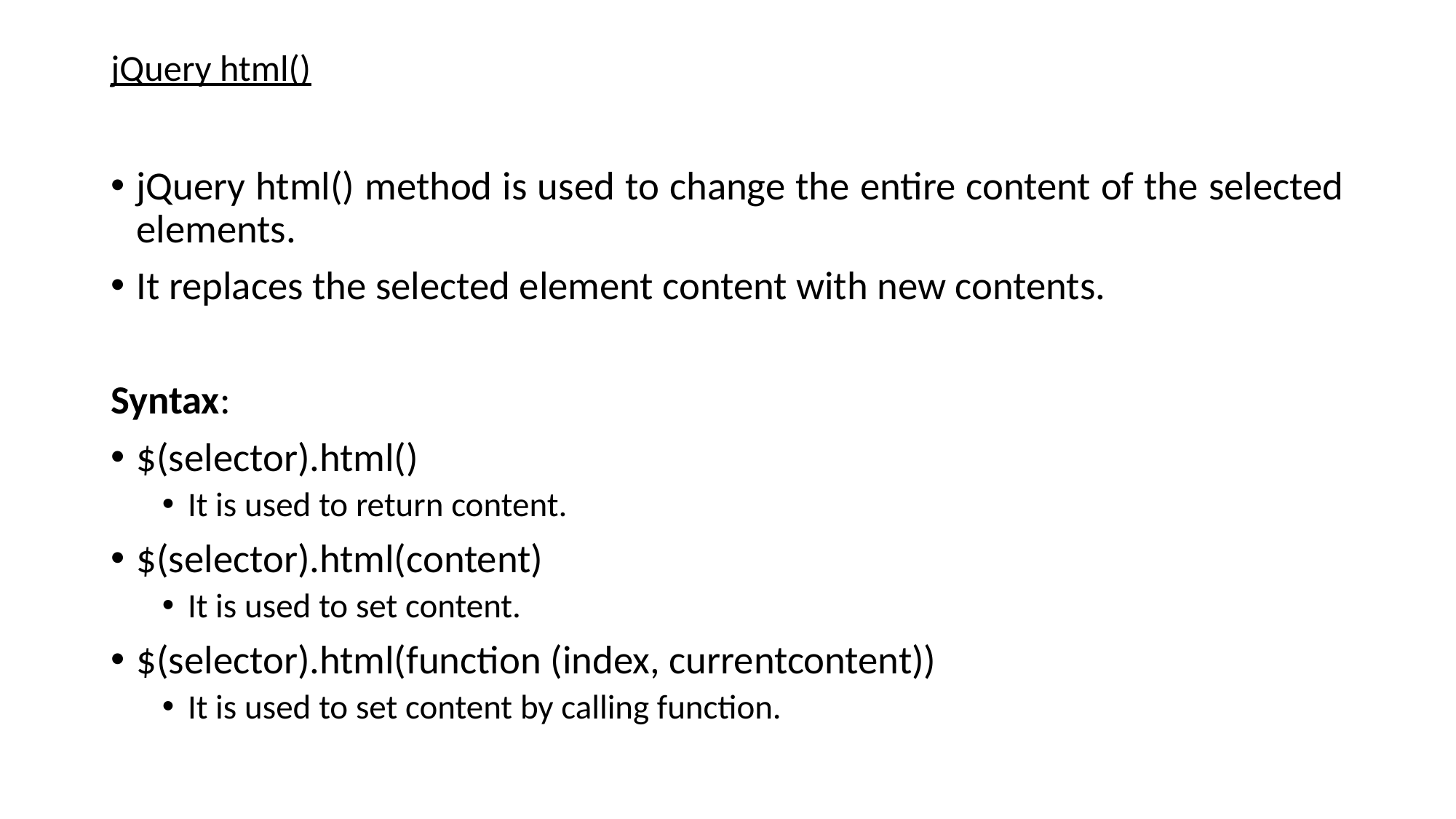

# jQuery html()
jQuery html() method is used to change the entire content of the selected elements.
It replaces the selected element content with new contents.

Syntax:
$(selector).html()
It is used to return content.
$(selector).html(content)
It is used to set content.
$(selector).html(function (index, currentcontent))
It is used to set content by calling function.